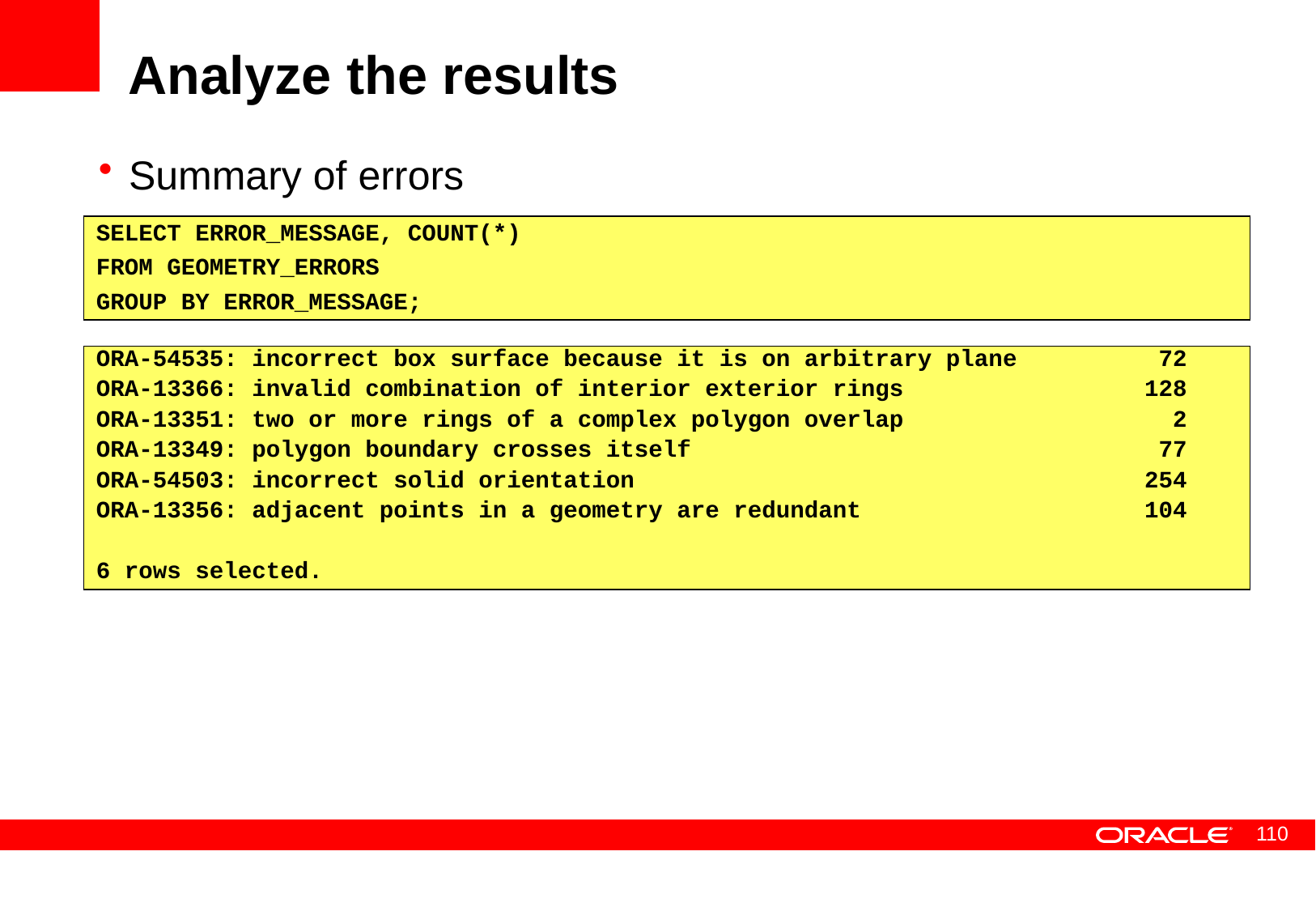

# Analyze the results
Summary of errors
SELECT ERROR_MESSAGE, COUNT(*)
FROM GEOMETRY_ERRORS
GROUP BY ERROR_MESSAGE;
ORA-54535: incorrect box surface because it is on arbitrary plane          72
ORA-13366: invalid combination of interior exterior rings                 128
ORA-13351: two or more rings of a complex polygon overlap                   2
ORA-13349: polygon boundary crosses itself                                 77
ORA-54503: incorrect solid orientation                                    254
ORA-13356: adjacent points in a geometry are redundant                    104

6 rows selected.